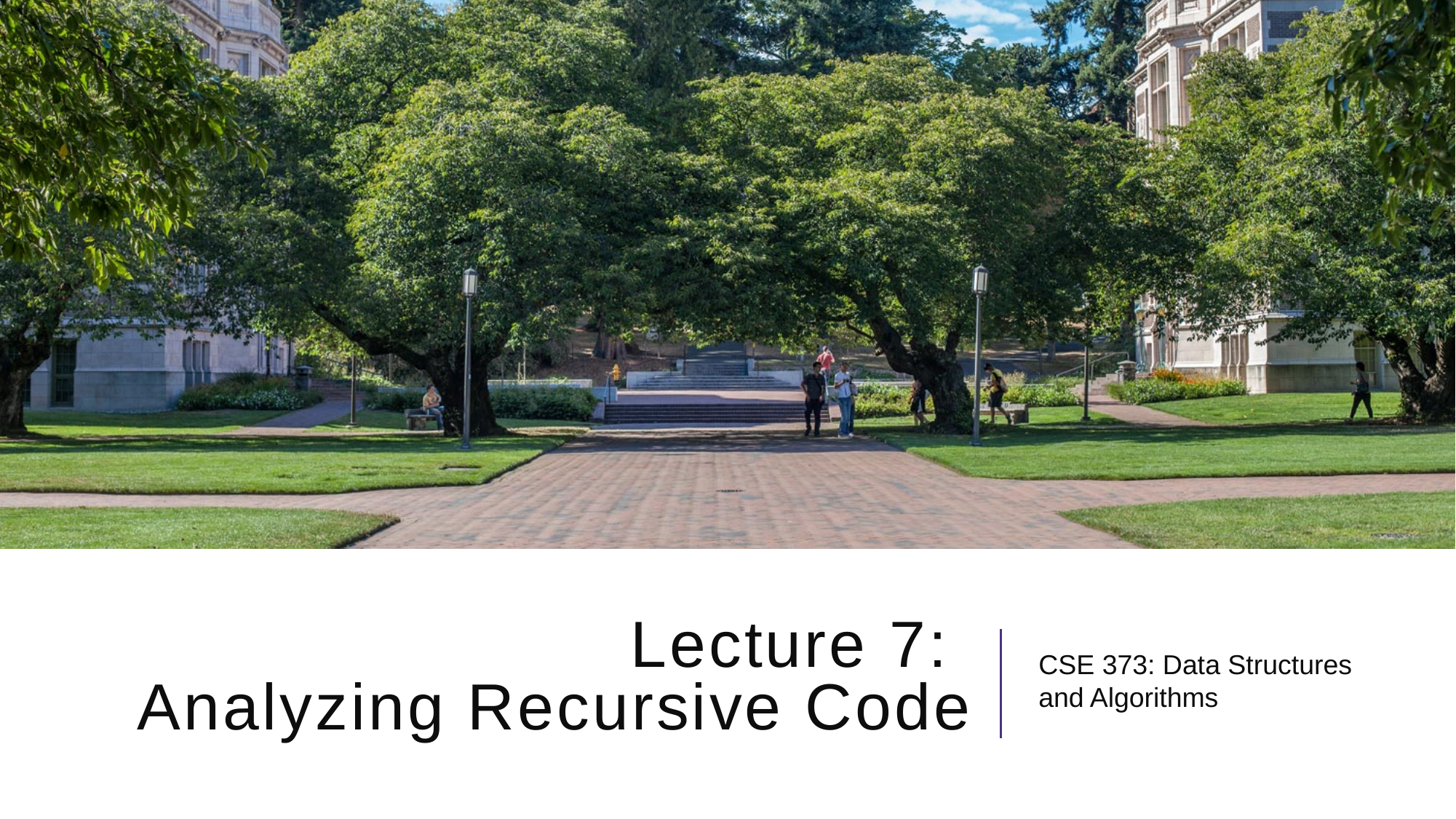

# Lecture 7: Analyzing Recursive Code
CSE 373: Data Structures and Algorithms